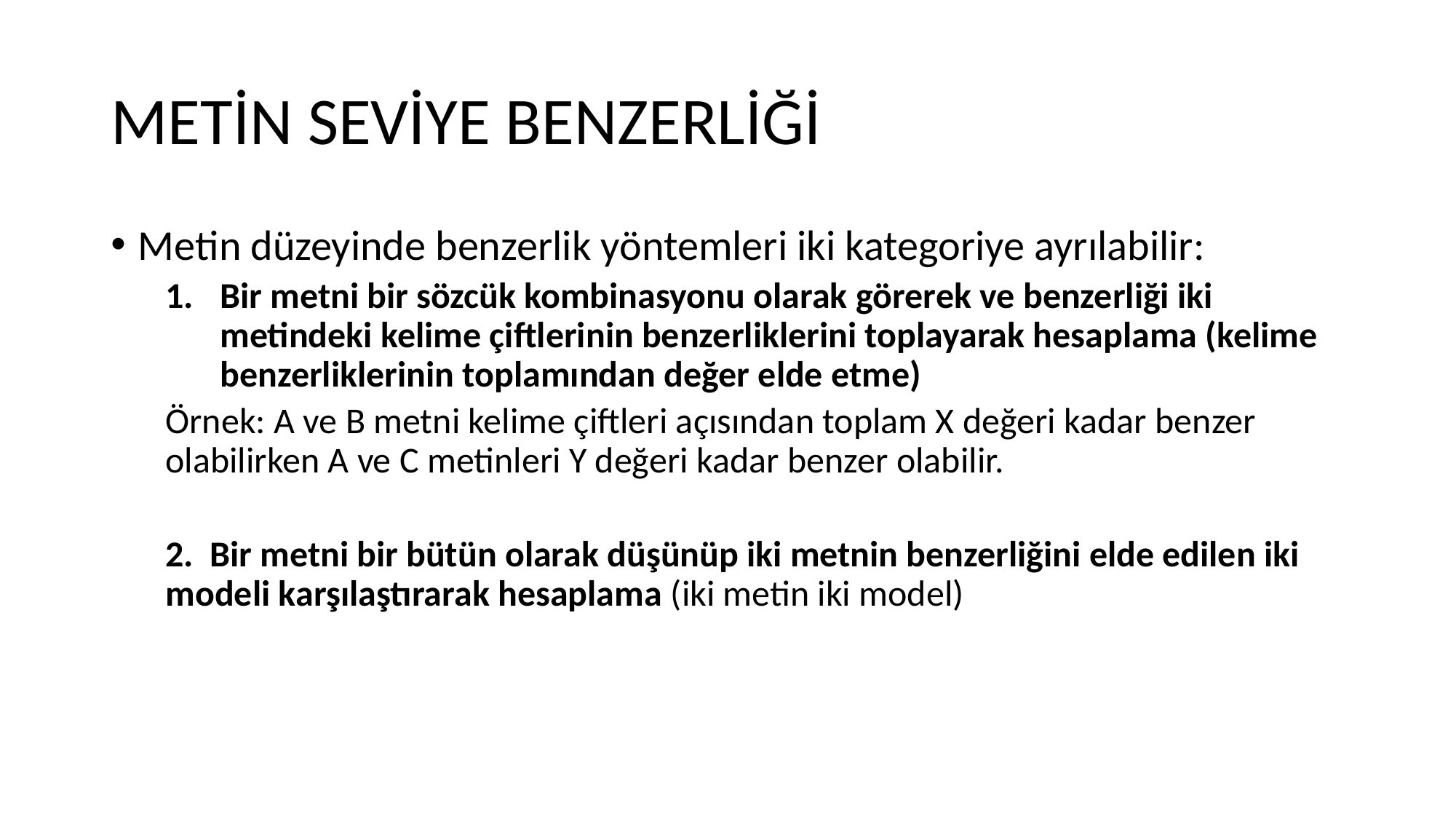

# METİN SEVİYE BENZERLİĞİ
Metin düzeyinde benzerlik yöntemleri iki kategoriye ayrılabilir:
Bir metni bir sözcük kombinasyonu olarak görerek ve benzerliği iki metindeki kelime çiftlerinin benzerliklerini toplayarak hesaplama (kelime benzerliklerinin toplamından değer elde etme)
Örnek: A ve B metni kelime çiftleri açısından toplam X değeri kadar benzer olabilirken A ve C metinleri Y değeri kadar benzer olabilir.

2.  Bir metni bir bütün olarak düşünüp iki metnin benzerliğini elde edilen iki modeli karşılaştırarak hesaplama (iki metin iki model)